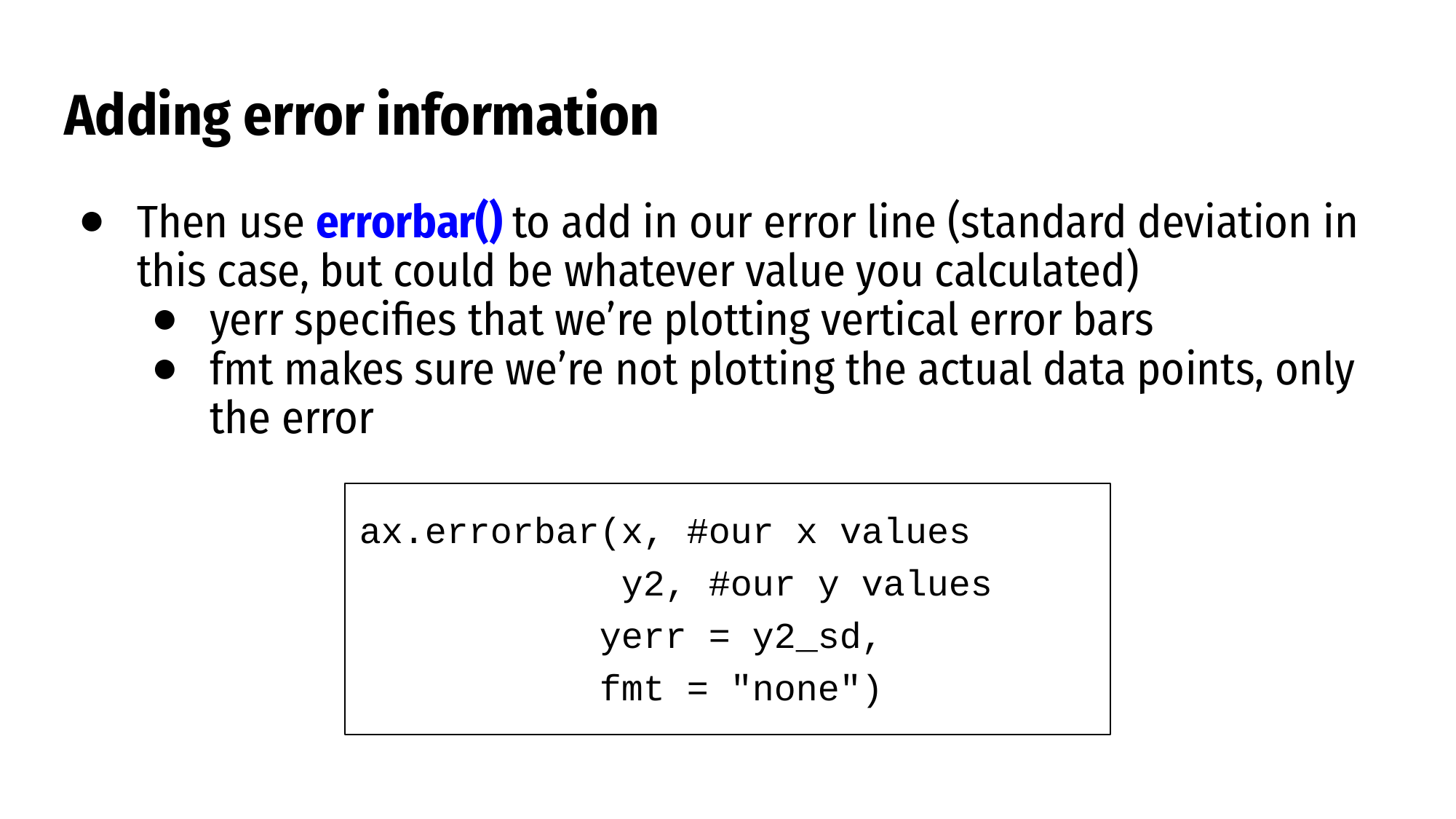

# Adding error information
Then use errorbar() to add in our error line (standard deviation in this case, but could be whatever value you calculated)
yerr specifies that we’re plotting vertical error bars
fmt makes sure we’re not plotting the actual data points, only the error

ax.errorbar(x, #our x values
            y2, #our y values
           yerr = y2_sd,
           fmt = "none")